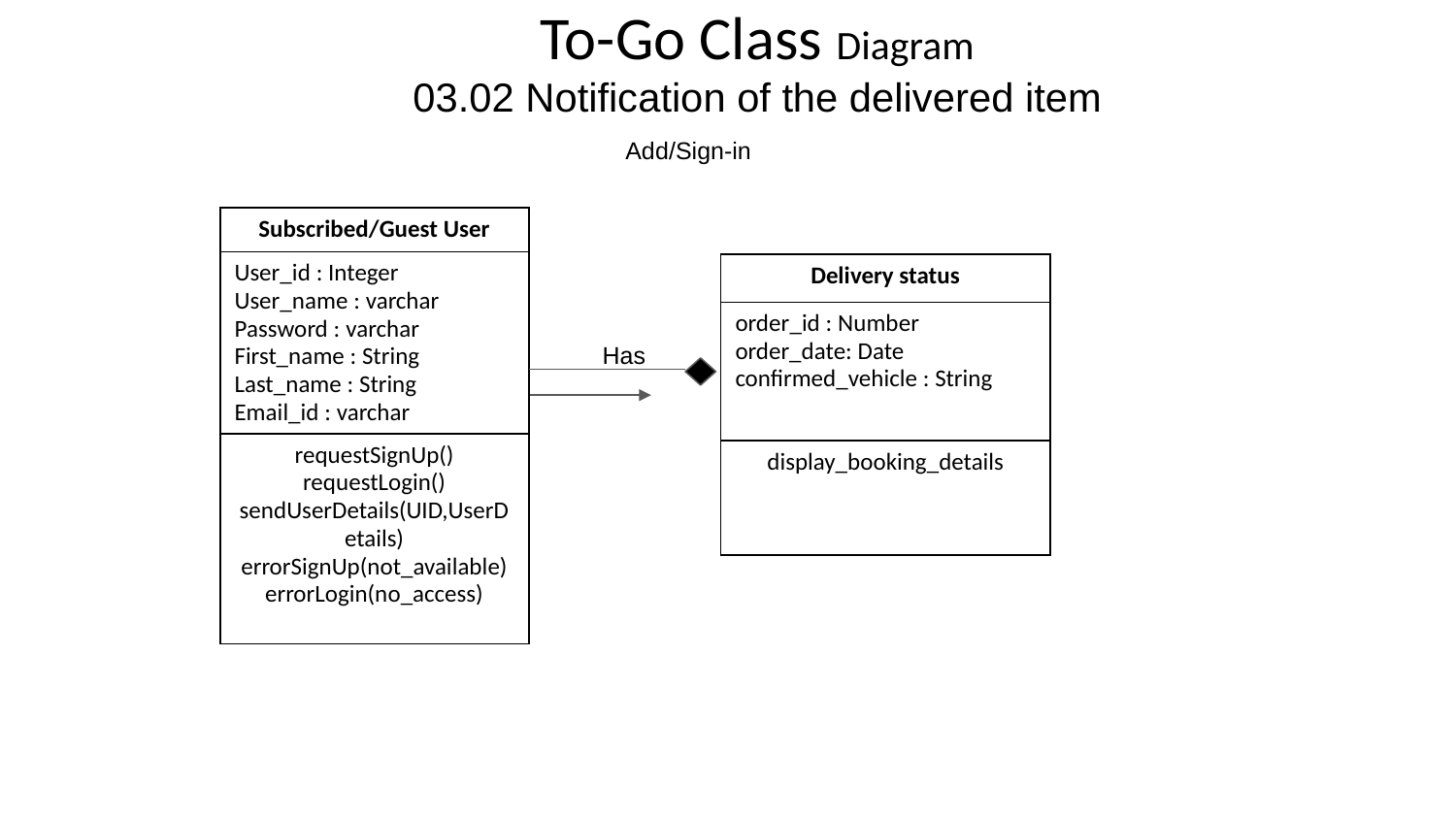

To-Go Class Diagram
03.02 Notification of the delivered item

Add/Sign-in
| Subscribed/Guest User |
| --- |
| User\_id : Integer User\_name : varchar Password : varchar First\_name : String Last\_name : String Email\_id : varchar |
| requestSignUp() requestLogin() sendUserDetails(UID,UserDetails) errorSignUp(not\_available) errorLogin(no\_access) |
| Delivery status |
| --- |
| order\_id : Number order\_date: Date confirmed\_vehicle : String |
| display\_booking\_details |
Has